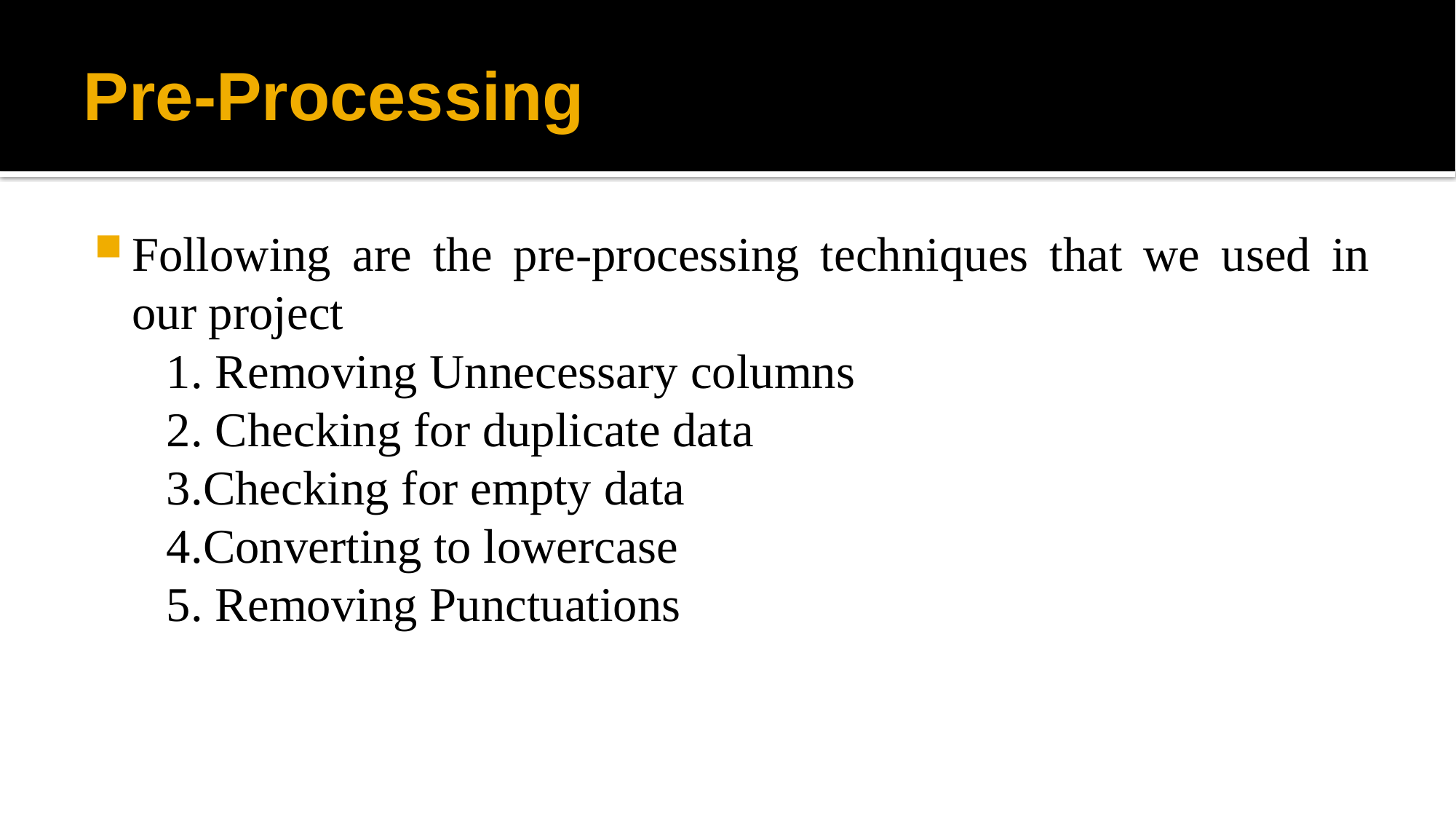

# Pre-Processing
Following are the pre-processing techniques that we used in our project
      1. Removing Unnecessary columns
      2. Checking for duplicate data
      3.Checking for empty data
      4.Converting to lowercase
      5. Removing Punctuations